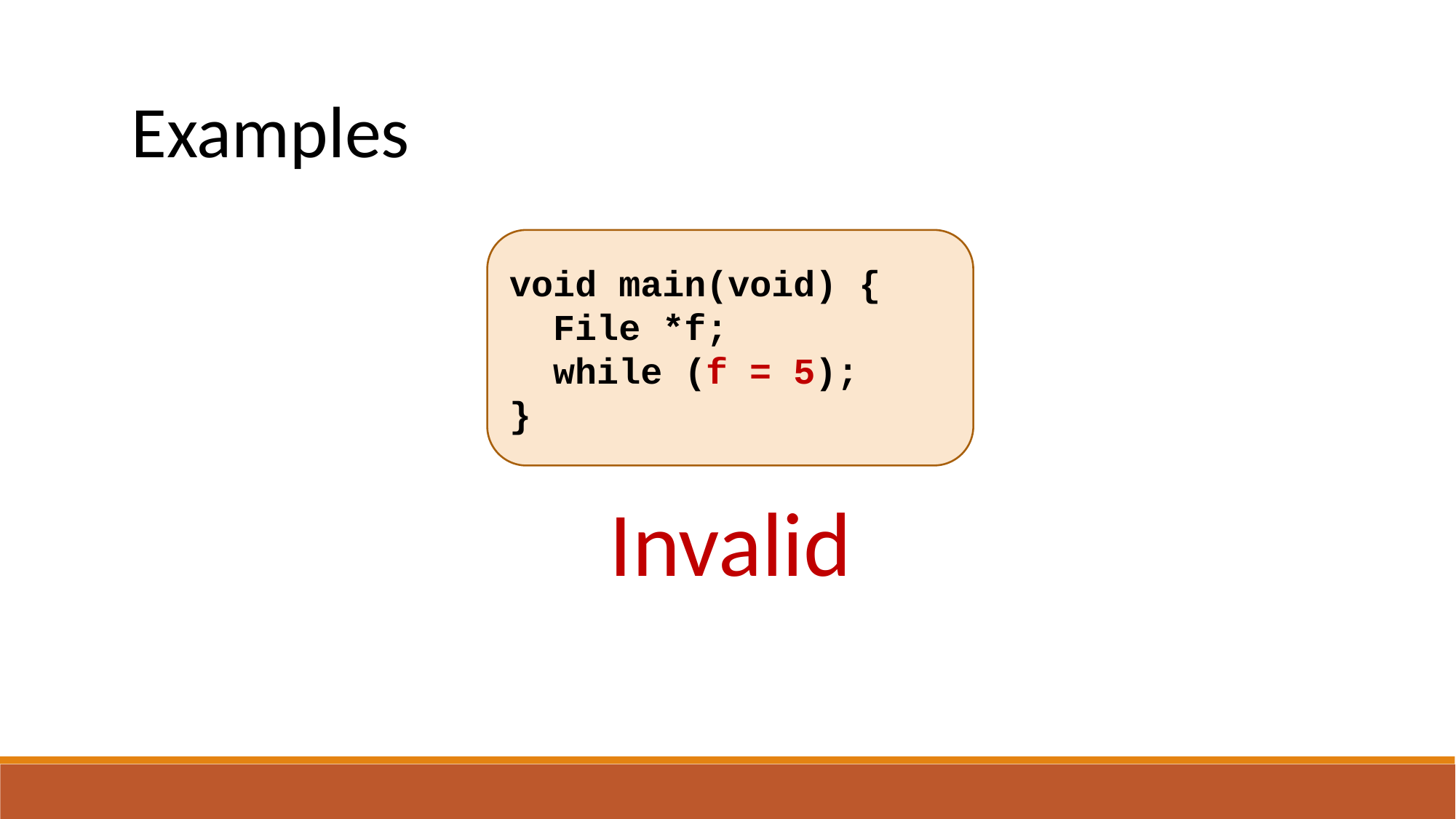

Examples
void main(void) {
  File *f;
  while (f = 5);
}
Invalid